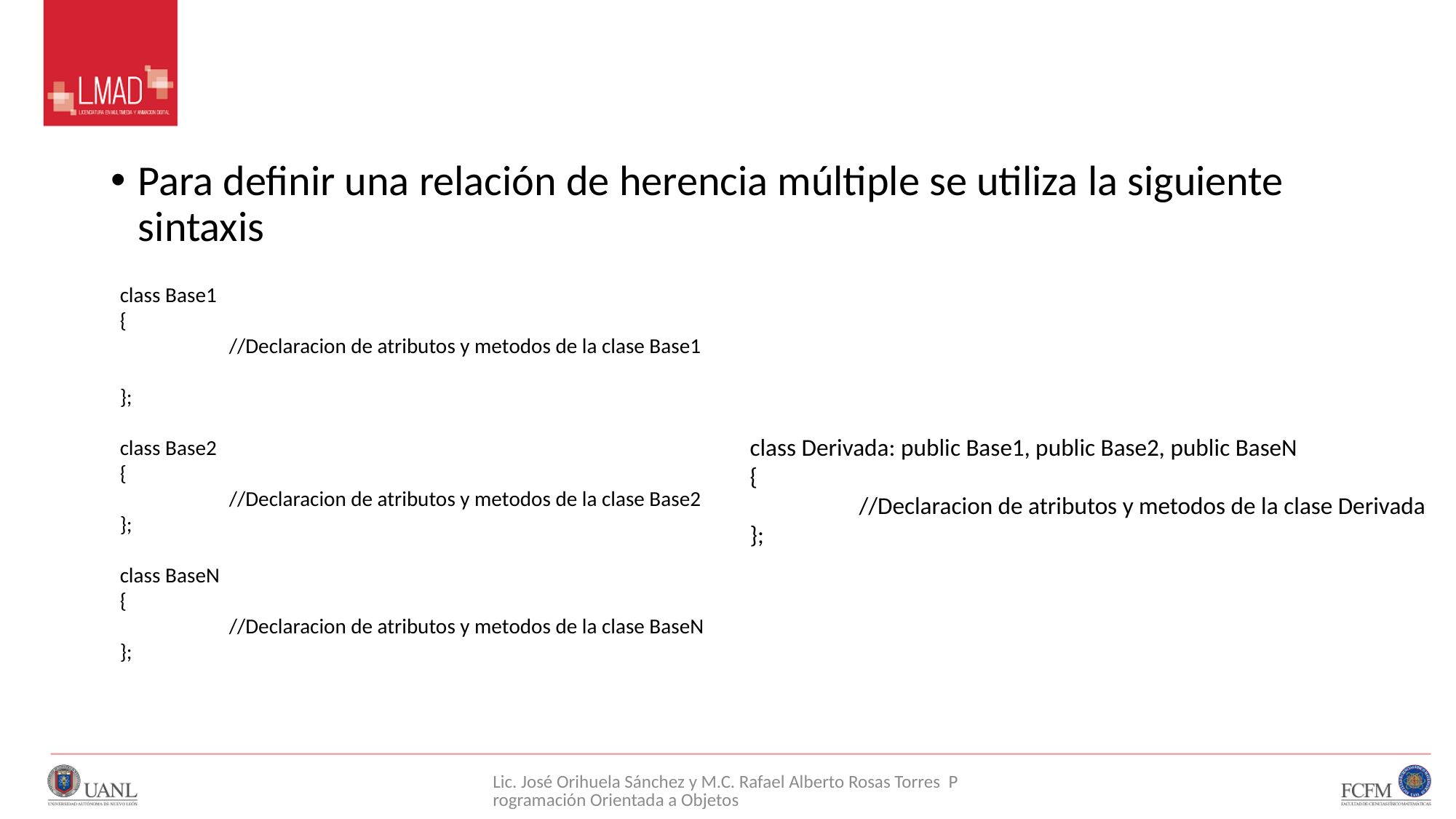

#
Para definir una relación de herencia múltiple se utiliza la siguiente sintaxis
class Base1
{
	//Declaracion de atributos y metodos de la clase Base1
};

class Base2
{
	//Declaracion de atributos y metodos de la clase Base2
};

class BaseN
{
	//Declaracion de atributos y metodos de la clase BaseN
};
class Derivada: public Base1, public Base2, public BaseN
{
	//Declaracion de atributos y metodos de la clase Derivada
};
Lic. José Orihuela Sánchez y M.C. Rafael Alberto Rosas Torres  Programación Orientada a Objetos